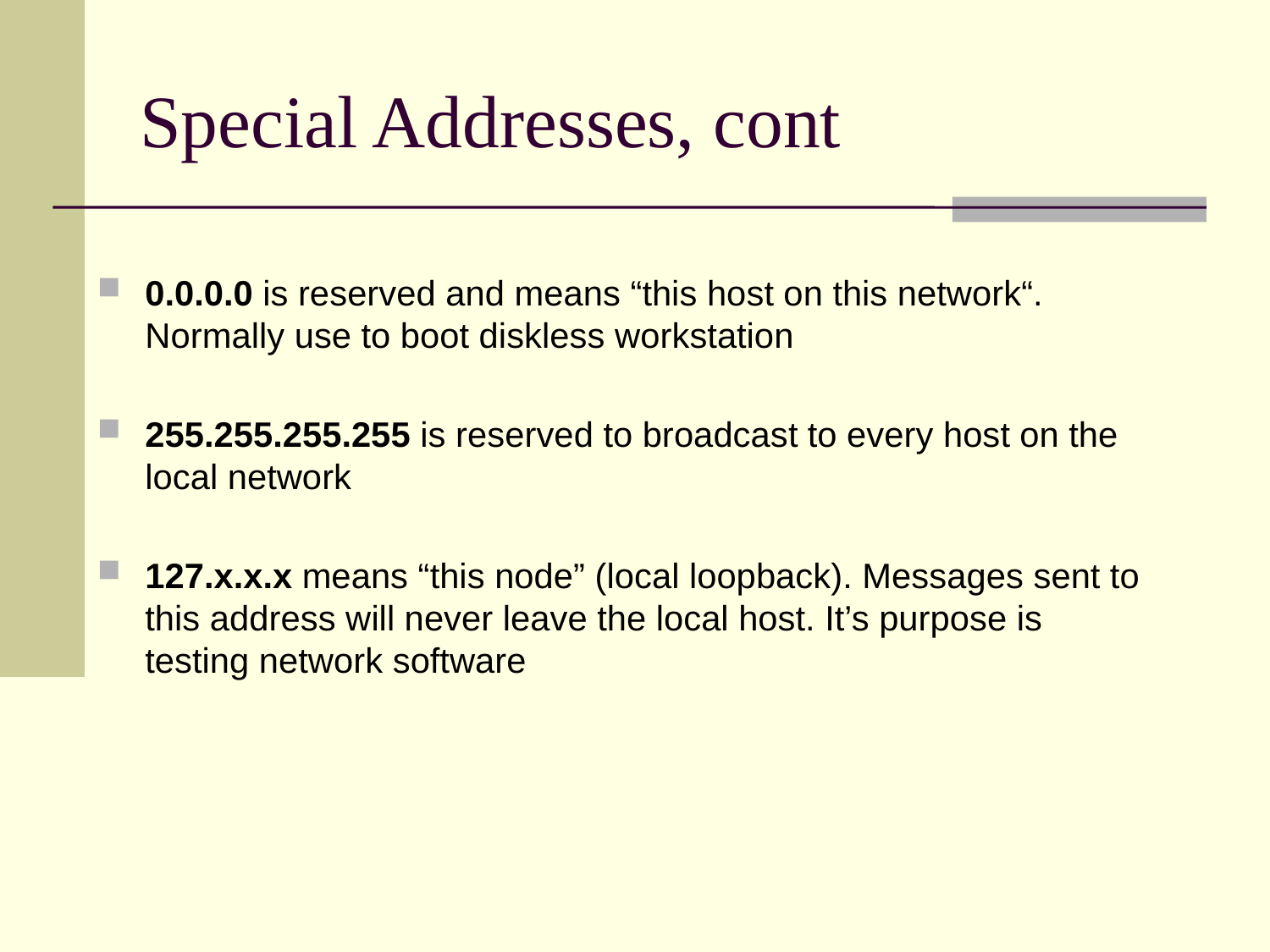

# Special Addresses, cont
0.0.0.0 is reserved and means “this host on this network“. Normally use to boot diskless workstation

255.255.255.255 is reserved to broadcast to every host on the local network

127.x.x.x means “this node” (local loopback). Messages sent to this address will never leave the local host. It’s purpose is testing network software